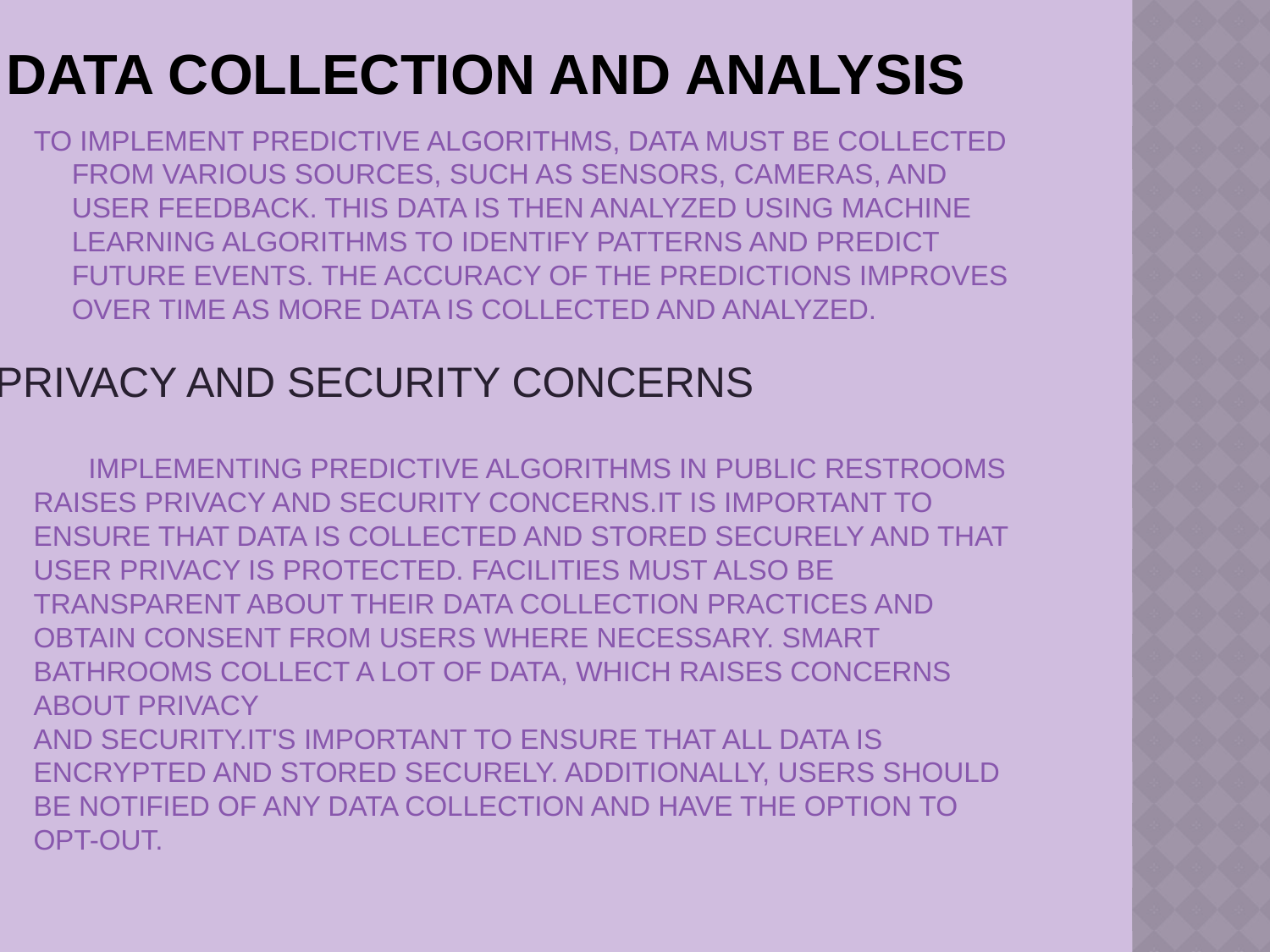

# DATA COLLECTION AND ANALYSIS
TO IMPLEMENT PREDICTIVE ALGORITHMS, DATA MUST BE COLLECTED FROM VARIOUS SOURCES, SUCH AS SENSORS, CAMERAS, AND USER FEEDBACK. THIS DATA IS THEN ANALYZED USING MACHINE LEARNING ALGORITHMS TO IDENTIFY PATTERNS AND PREDICT FUTURE EVENTS. THE ACCURACY OF THE PREDICTIONS IMPROVES OVER TIME AS MORE DATA IS COLLECTED AND ANALYZED.
PRIVACY AND SECURITY CONCERNS
       IMPLEMENTING PREDICTIVE ALGORITHMS IN PUBLIC RESTROOMS RAISES PRIVACY AND SECURITY CONCERNS.IT IS IMPORTANT TO ENSURE THAT DATA IS COLLECTED AND STORED SECURELY AND THAT USER PRIVACY IS PROTECTED. FACILITIES MUST ALSO BE TRANSPARENT ABOUT THEIR DATA COLLECTION PRACTICES AND OBTAIN CONSENT FROM USERS WHERE NECESSARY. SMART BATHROOMS COLLECT A LOT OF DATA, WHICH RAISES CONCERNS ABOUT PRIVACY
AND SECURITY.IT'S IMPORTANT TO ENSURE THAT ALL DATA IS ENCRYPTED AND STORED SECURELY. ADDITIONALLY, USERS SHOULD BE NOTIFIED OF ANY DATA COLLECTION AND HAVE THE OPTION TO OPT-OUT.